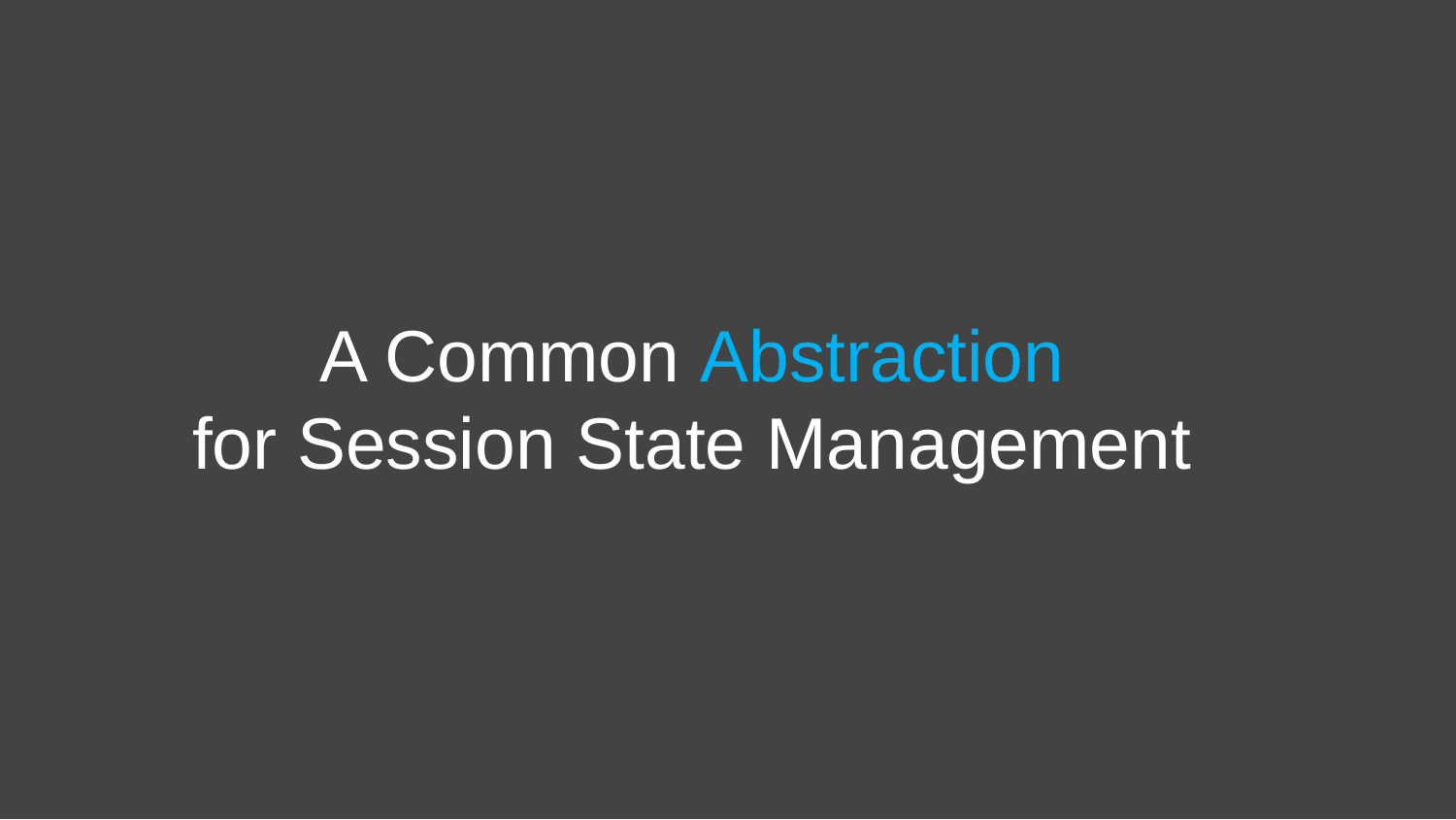

A Common Abstraction
for Session State Management